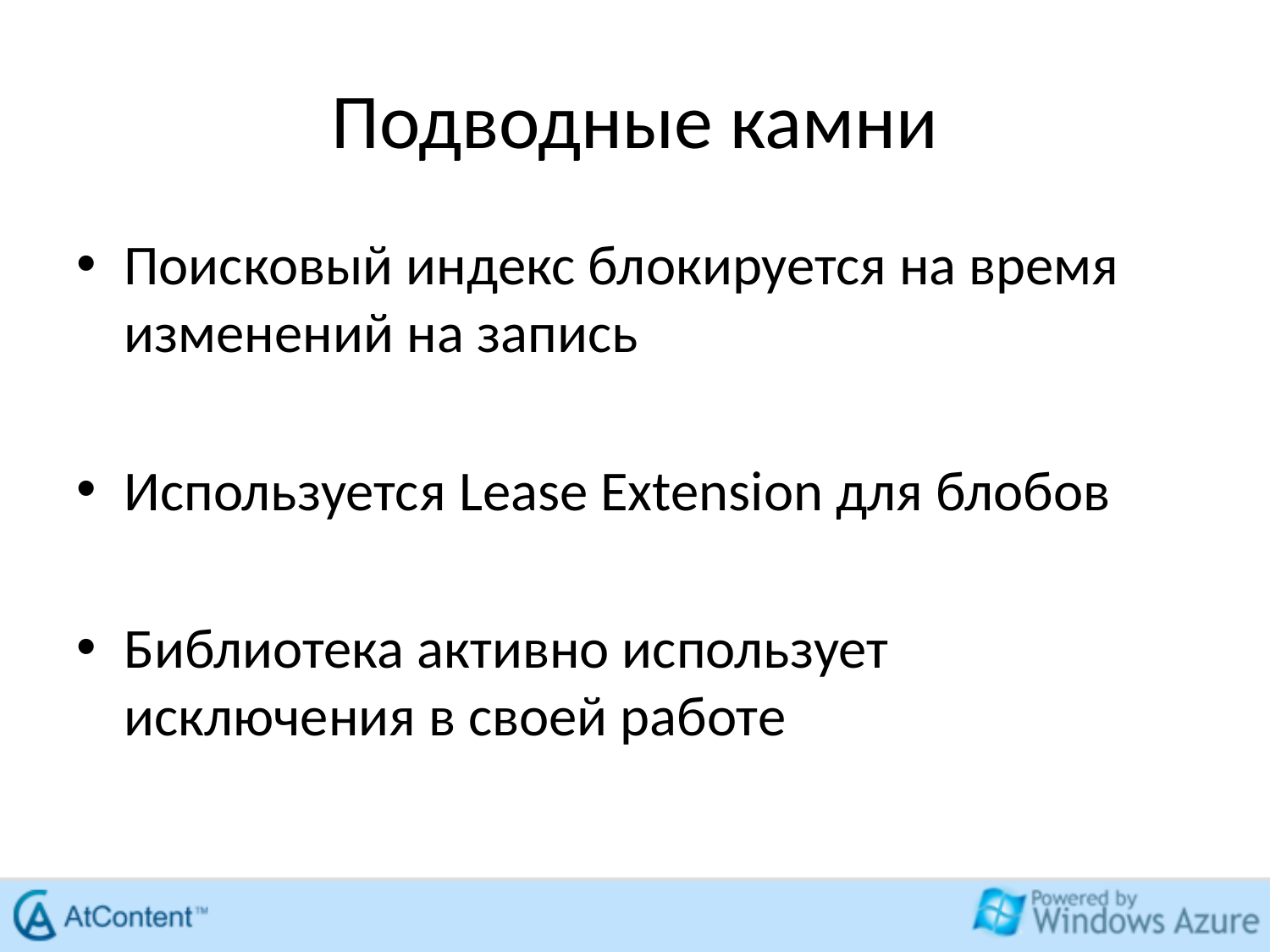

# Подводные камни
Поисковый индекс блокируется на время изменений на запись

Используется Lease Extension для блобов

Библиотека активно использует исключения в своей работе